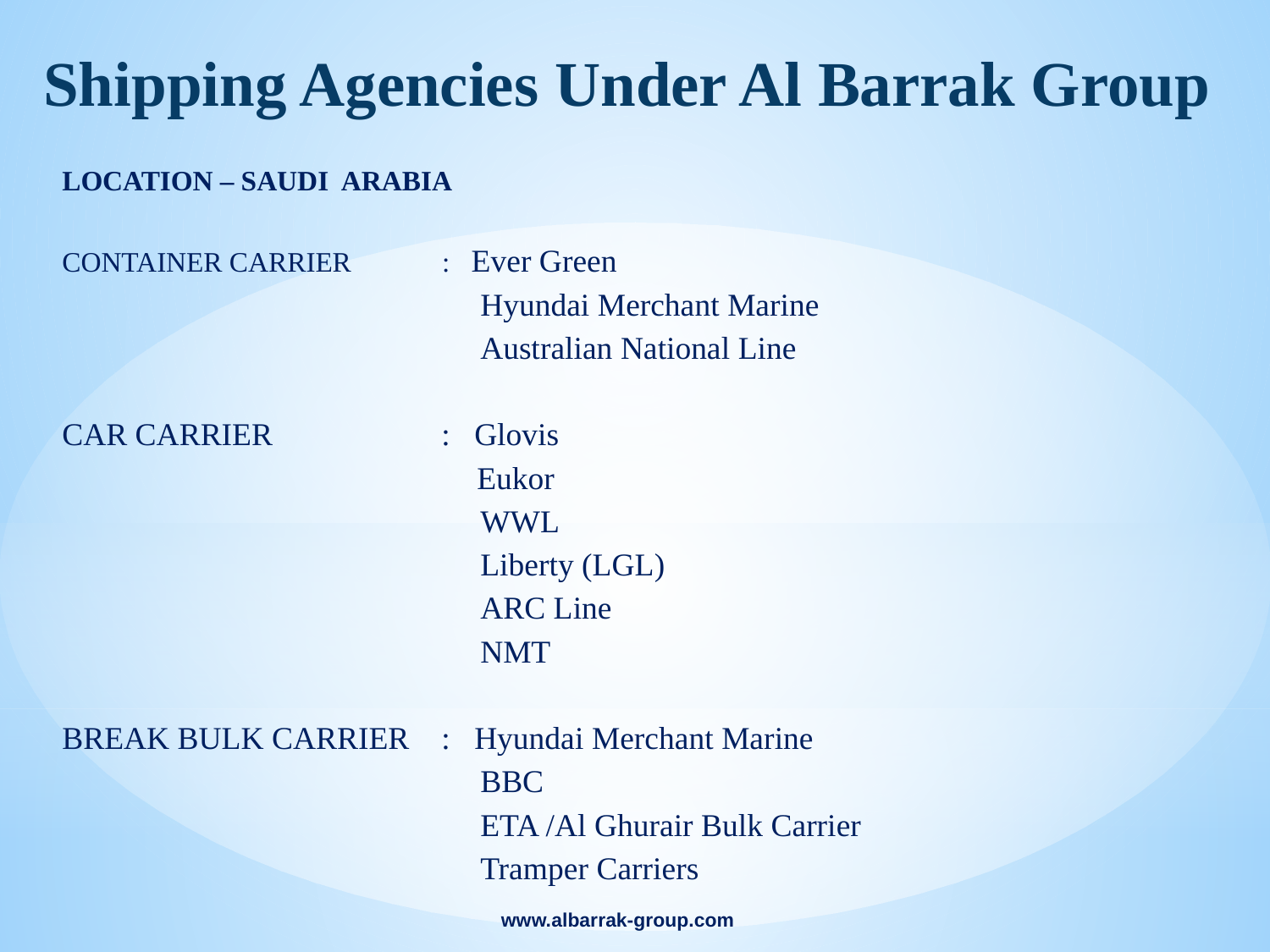

Shipping Agencies Under Al Barrak Group
LOCATION – SAUDI  ARABIA

CONTAINER CARRIER             :   Ever Green
                                                    Hyundai Merchant Marine
                                                    Australian National Line

CAR CARRIER                     :   Glovis
		                    Eukor
                                                    WWL
                                                    Liberty (LGL)
                                                    ARC Line
                                                    NMT

BREAK BULK CARRIER    :   Hyundai Merchant Marine
                                                    BBC
                                                    ETA /Al Ghurair Bulk Carrier
                                                    Tramper Carriers

www.albarrak-group.com